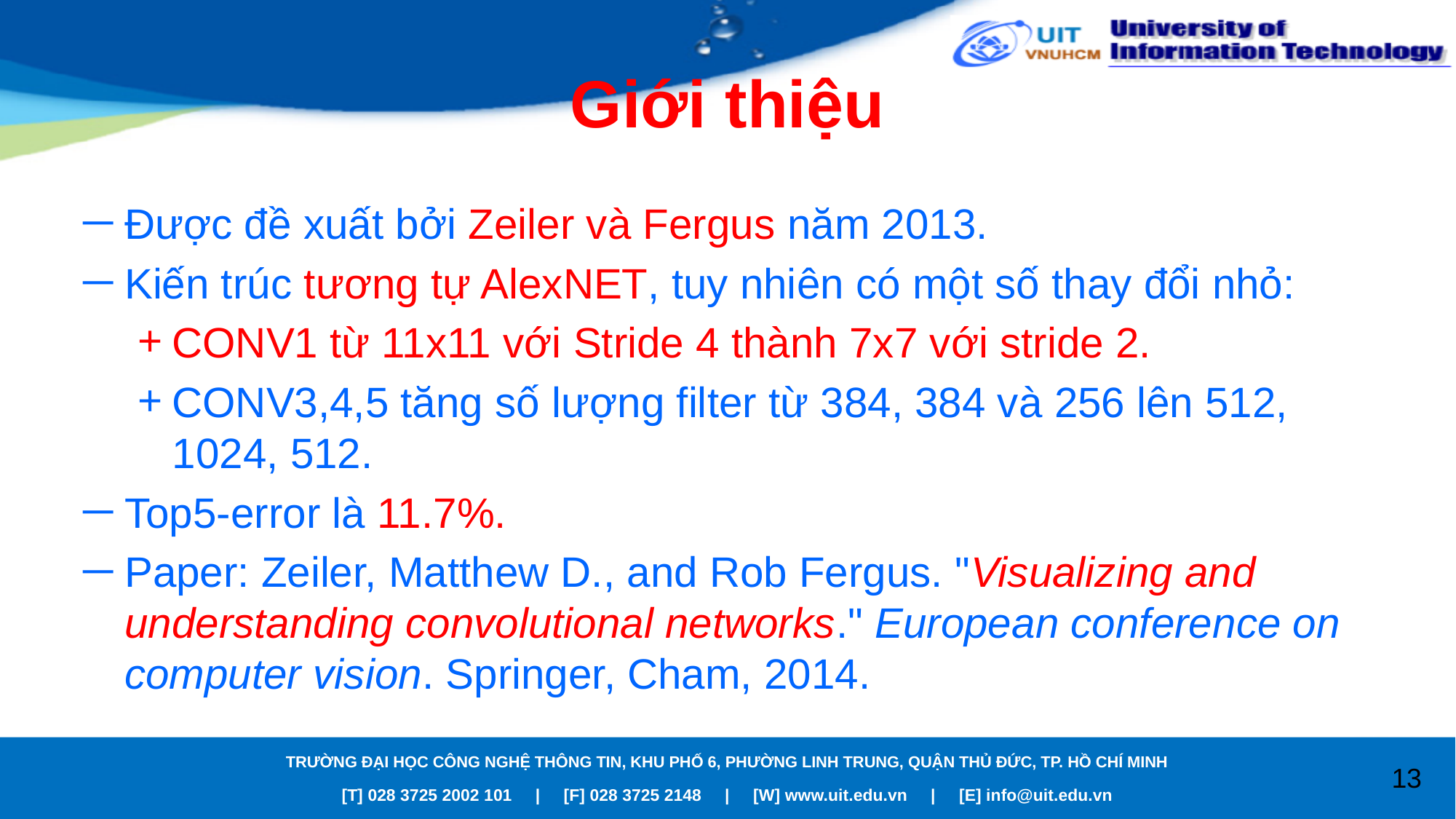

# Giới thiệu
Được đề xuất bởi Zeiler và Fergus năm 2013.
Kiến trúc tương tự AlexNET, tuy nhiên có một số thay đổi nhỏ:
CONV1 từ 11x11 với Stride 4 thành 7x7 với stride 2.
CONV3,4,5 tăng số lượng filter từ 384, 384 và 256 lên 512, 1024, 512.
Top5-error là 11.7%.
Paper: Zeiler, Matthew D., and Rob Fergus. "Visualizing and understanding convolutional networks." European conference on computer vision. Springer, Cham, 2014.